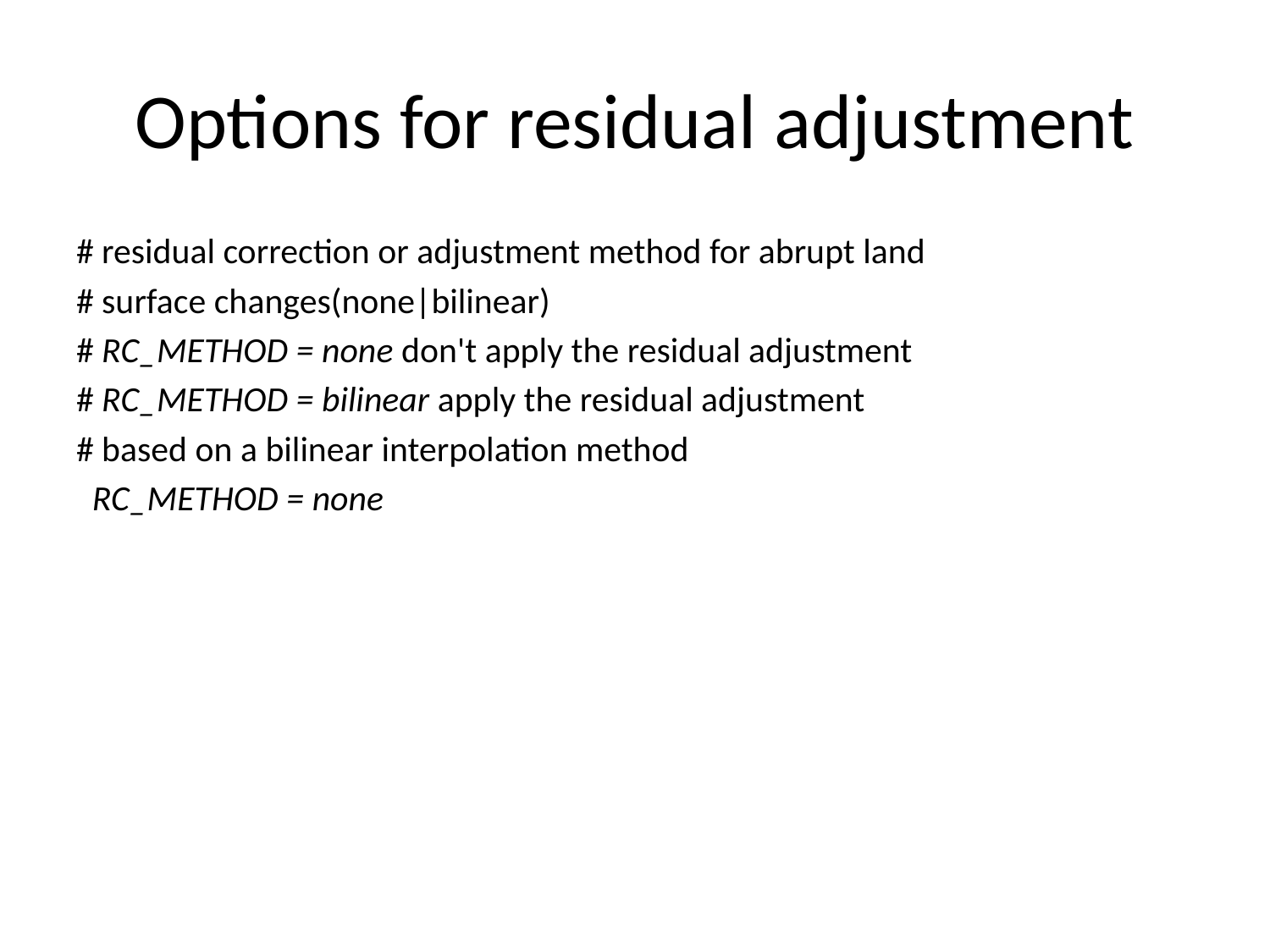

# Options for residual adjustment
# residual correction or adjustment method for abrupt land
# surface changes(none|bilinear)
# RC_METHOD = none don't apply the residual adjustment
# RC_METHOD = bilinear apply the residual adjustment
# based on a bilinear interpolation method
  RC_METHOD = none